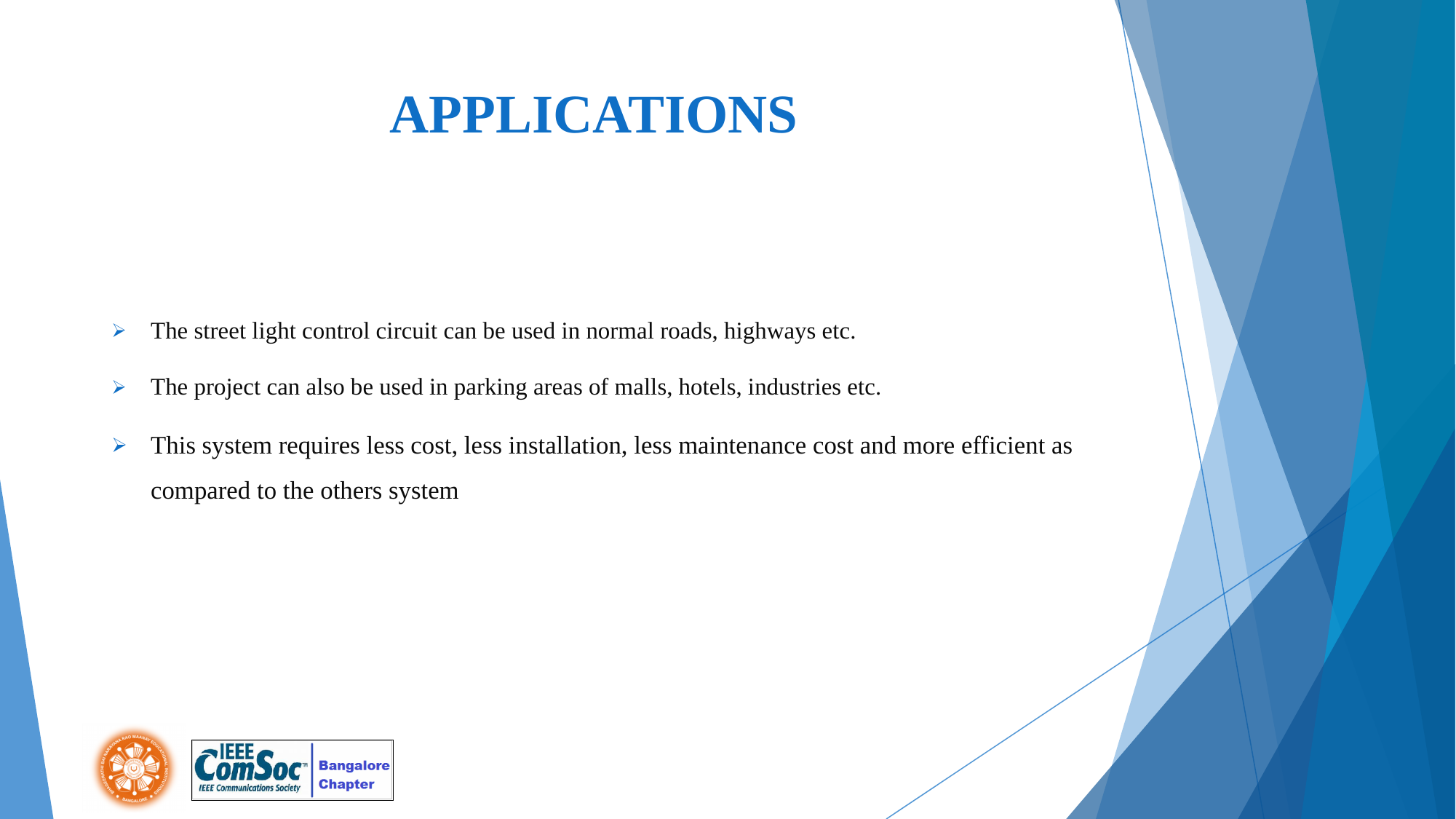

# APPLICATIONS
The street light control circuit can be used in normal roads, highways etc.
The project can also be used in parking areas of malls, hotels, industries etc.
This system requires less cost, less installation, less maintenance cost and more efficient as compared to the others system